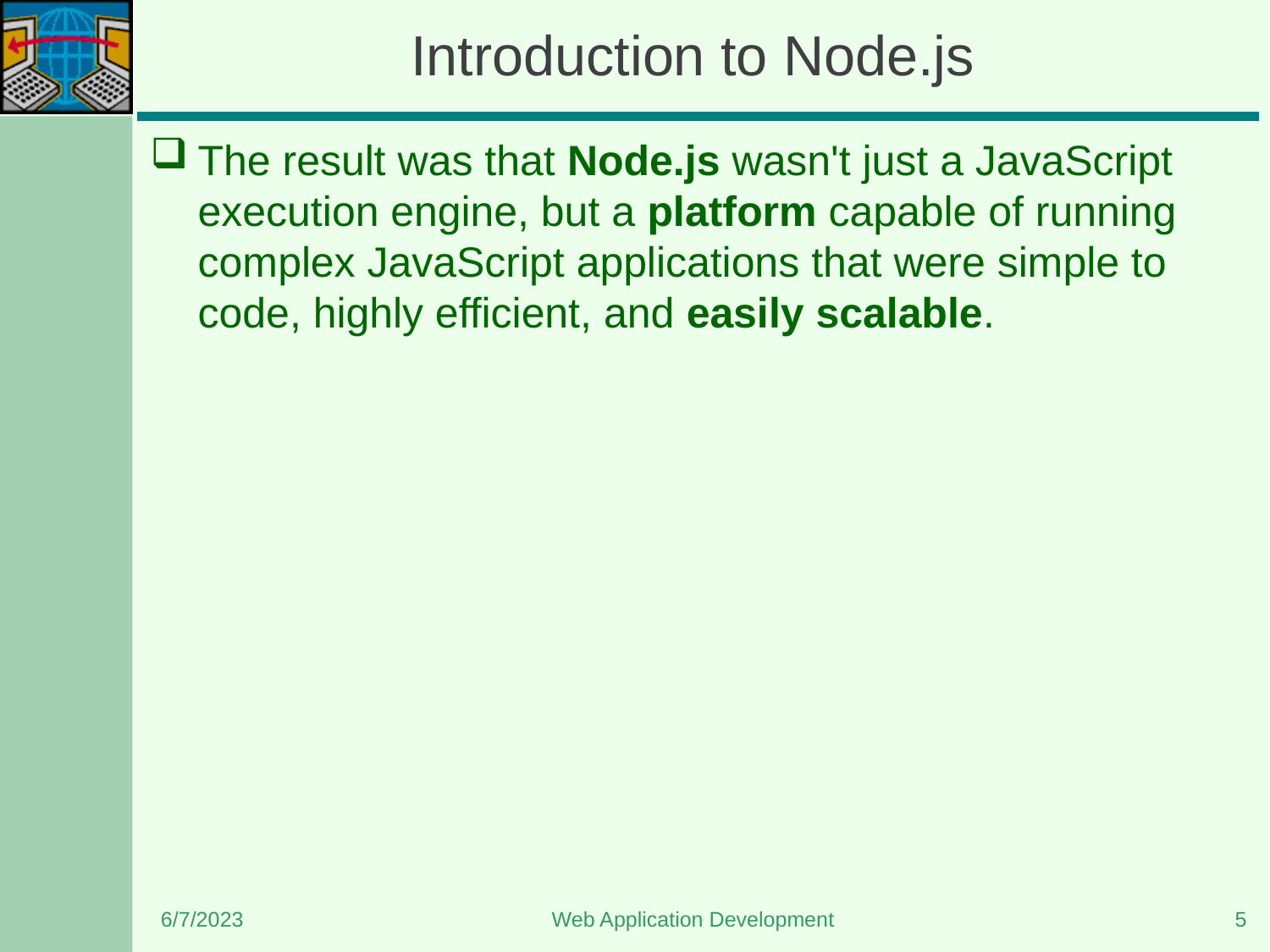

# Introduction to Node.js
The result was that Node.js wasn't just a JavaScript execution engine, but a platform capable of running complex JavaScript applications that were simple to code, highly efficient, and easily scalable.

6/7/2023
Web Application Development
5